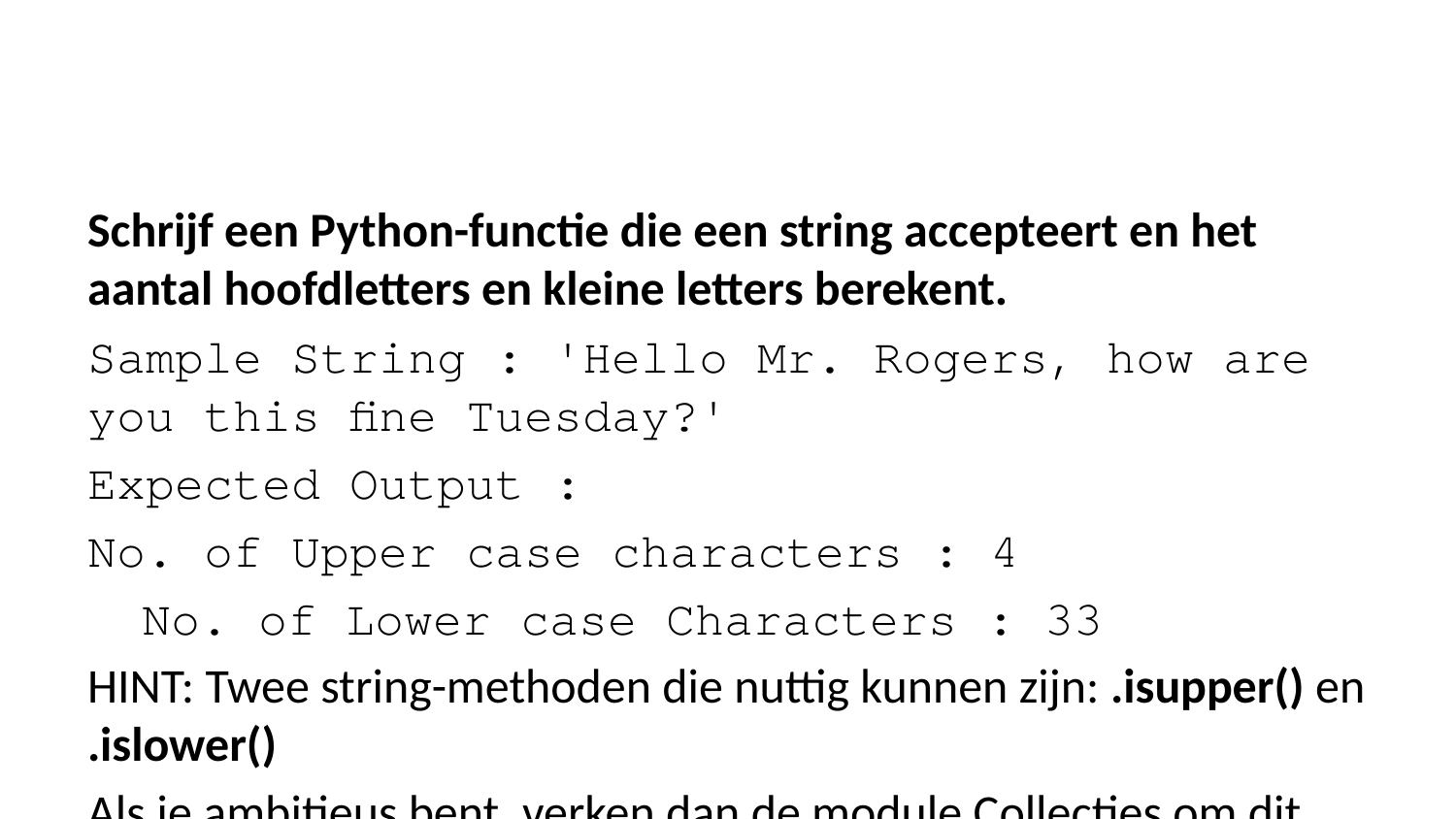

Schrijf een Python-functie die een string accepteert en het aantal hoofdletters en kleine letters berekent.
Sample String : 'Hello Mr. Rogers, how are you this fine Tuesday?'
Expected Output :
No. of Upper case characters : 4
No. of Lower case Characters : 33
HINT: Twee string-methoden die nuttig kunnen zijn: .isupper() en .islower()
Als je ambitieus bent, verken dan de module Collecties om dit probleem op te lossen!
def up_low(s):
    pass
s = 'Hello Mr. Rogers, how are you this fine Tuesday?'
up_low(s)
Original String :  Hello Mr. Rogers, how are you this fine Tuesday?
No. of Upper case characters :  4
No. of Lower case Characters :  33